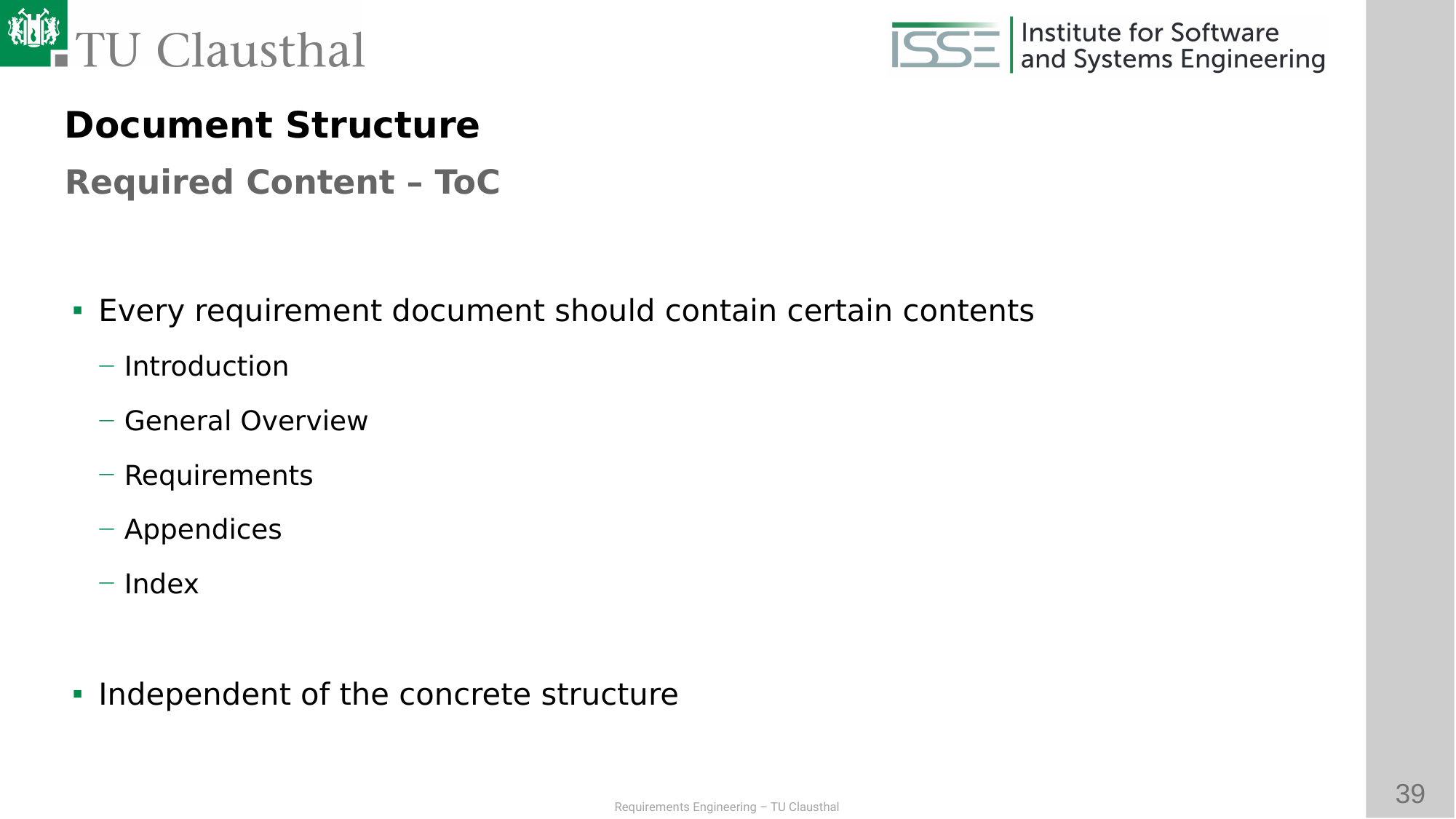

Document Structure
Required Content – ToC

# Every requirement document should contain certain contents
Introduction
General Overview
Requirements
Appendices
Index

Independent of the concrete structure